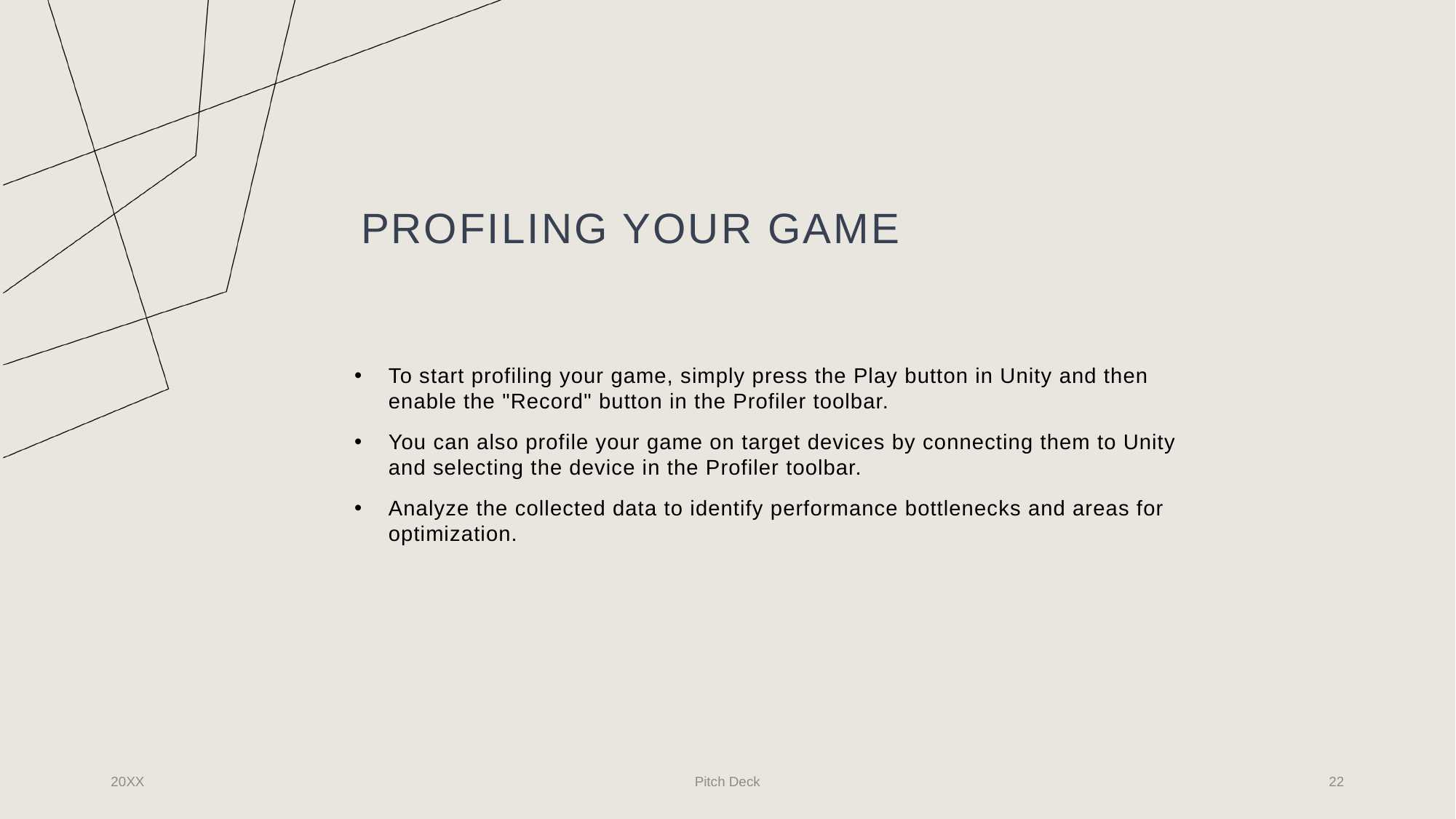

# Profiling Your Game
To start profiling your game, simply press the Play button in Unity and then enable the "Record" button in the Profiler toolbar.
You can also profile your game on target devices by connecting them to Unity and selecting the device in the Profiler toolbar.
Analyze the collected data to identify performance bottlenecks and areas for optimization.
20XX
Pitch Deck
22